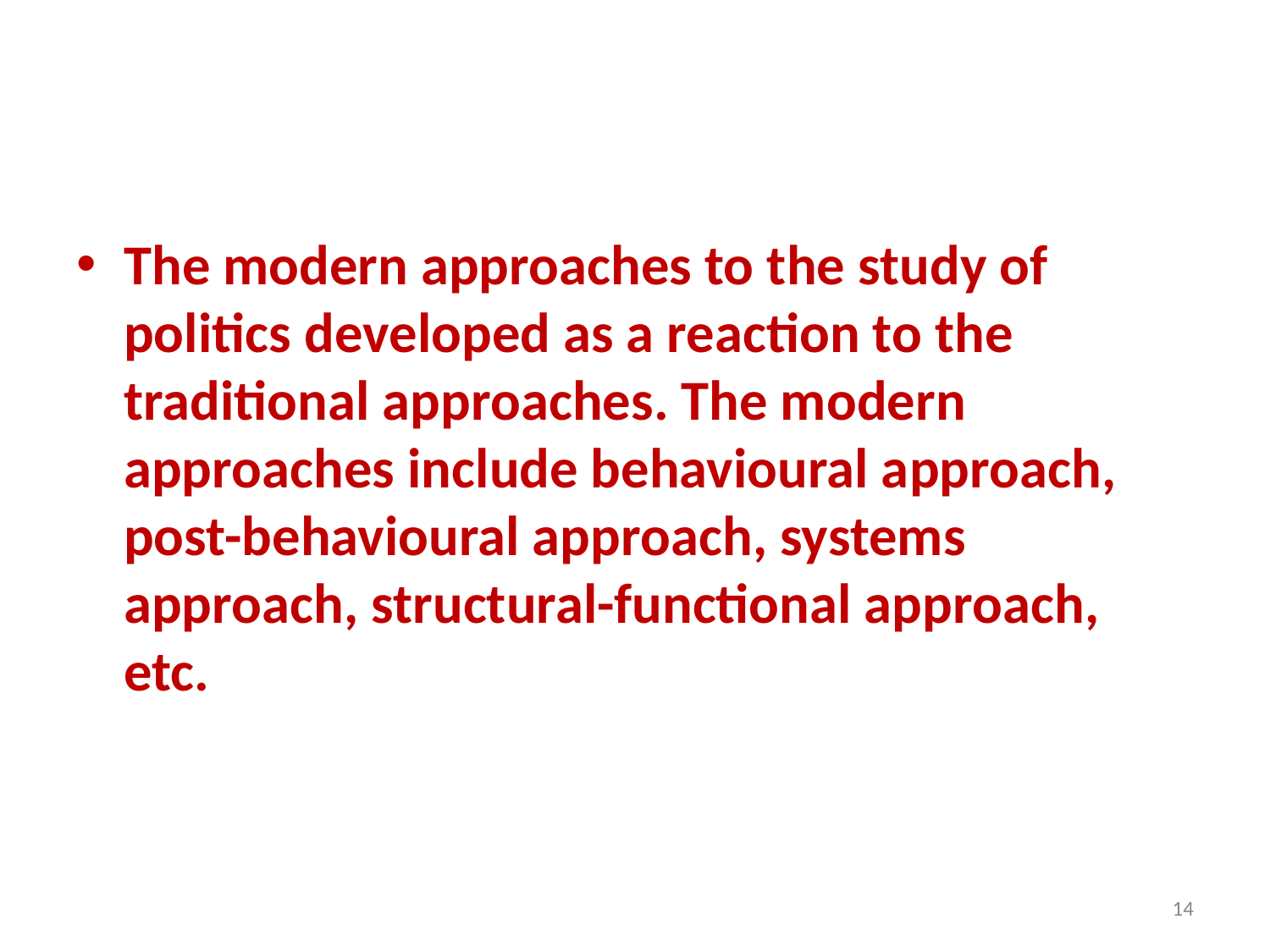

#
The modern approaches to the study of politics developed as a reaction to the traditional approaches. The modern approaches include behavioural approach, post-behavioural approach, systems approach, structural-functional approach, etc.

14